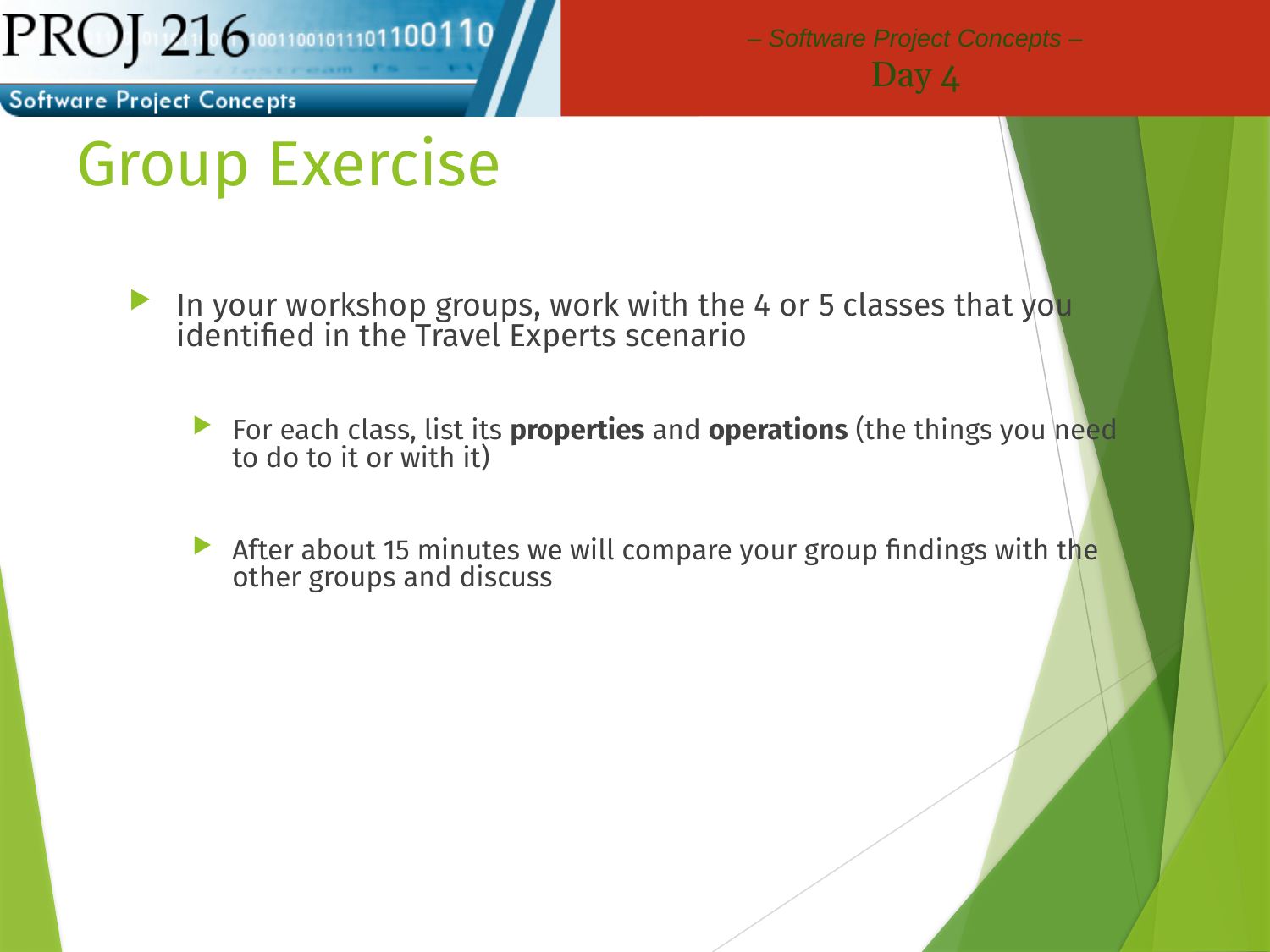

# Group Exercise
In your workshop groups, work with the 4 or 5 classes that you identified in the Travel Experts scenario

For each class, list its properties and operations (the things you need to do to it or with it)

After about 15 minutes we will compare your group findings with the other groups and discuss